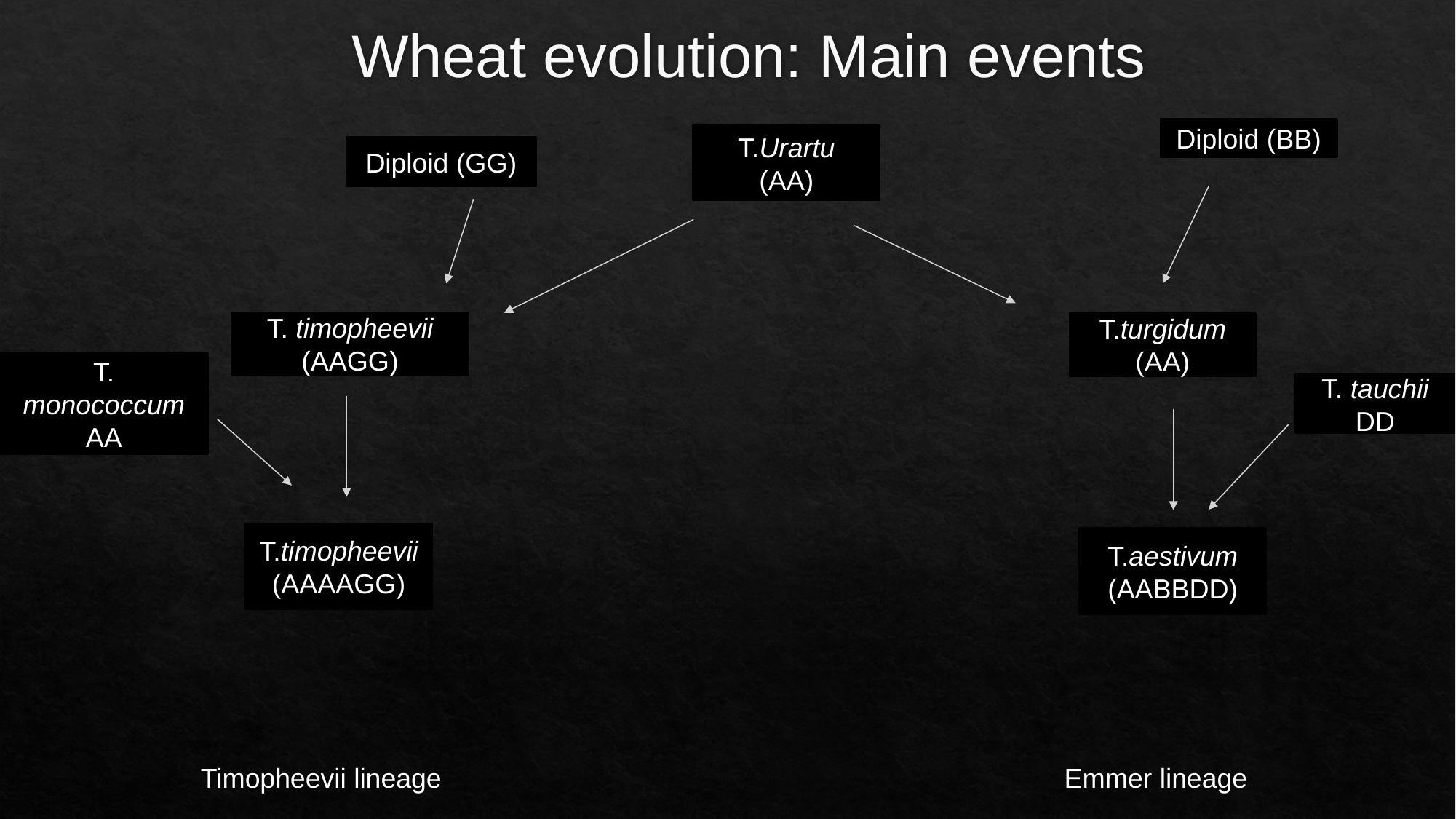

# Wheat evolution: Main events
Diploid (BB)
T.Urartu
(AA)
Diploid (GG)
T. timopheevii
(AAGG)
T.turgidum
(AA)
T. monococcum AA
T. tauchii DD
T.timopheevii
(AAAAGG)
T.aestivum
(AABBDD)
Timopheevii lineage
Emmer lineage